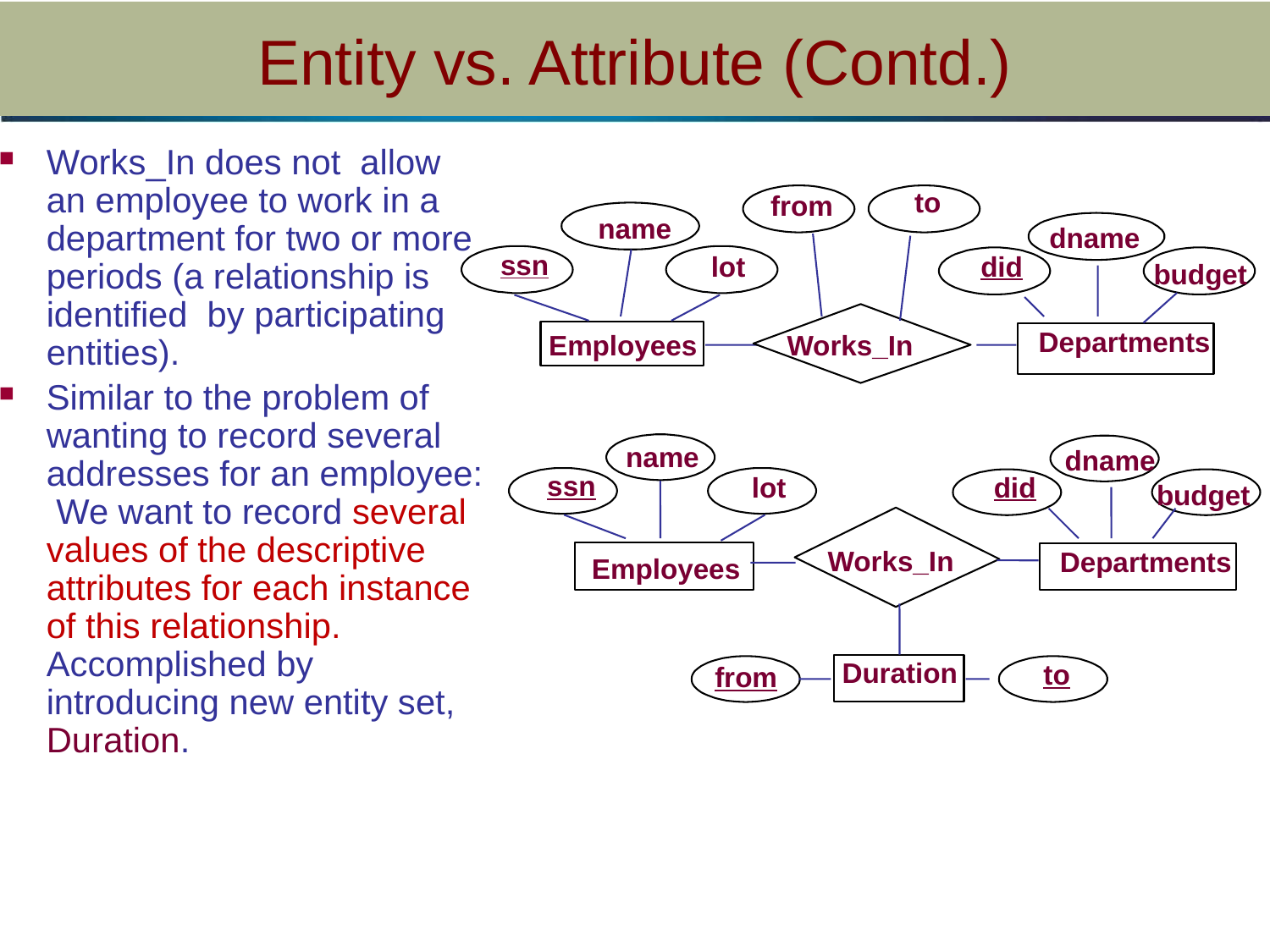

# Entity vs. Attribute (Contd.)
Works_In does not  allow an employee to work in a department for two or more periods (a relationship is identified  by participating entities).
Similar to the problem of wanting to record several addresses for an employee:  We want to record several values of the descriptive attributes for each instance of this relationship. Accomplished by introducing new entity set, Duration.
to
from

name
ssn
lot

Employees

dname

did

budget

Departments
Works_In

name

dname
did

budget
ssn
lot

Works_In
Departments

Employees

Duration
to
from